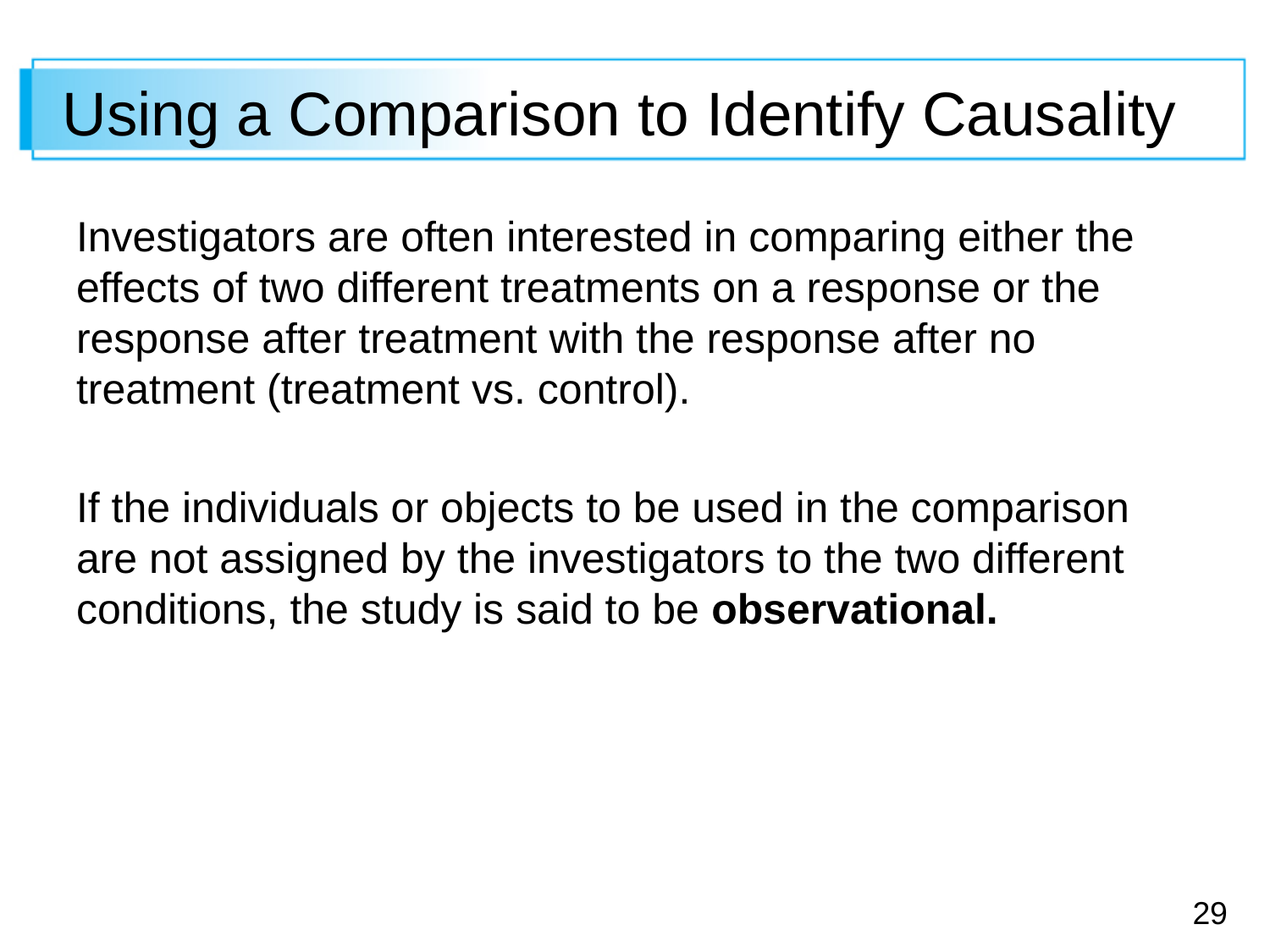

# Using a Comparison to Identify Causality

Investigators are often interested in comparing either the effects of two different treatments on a response or the response after treatment with the response after no treatment (treatment vs. control).

If the individuals or objects to be used in the comparison are not assigned by the investigators to the two different conditions, the study is said to be observational.